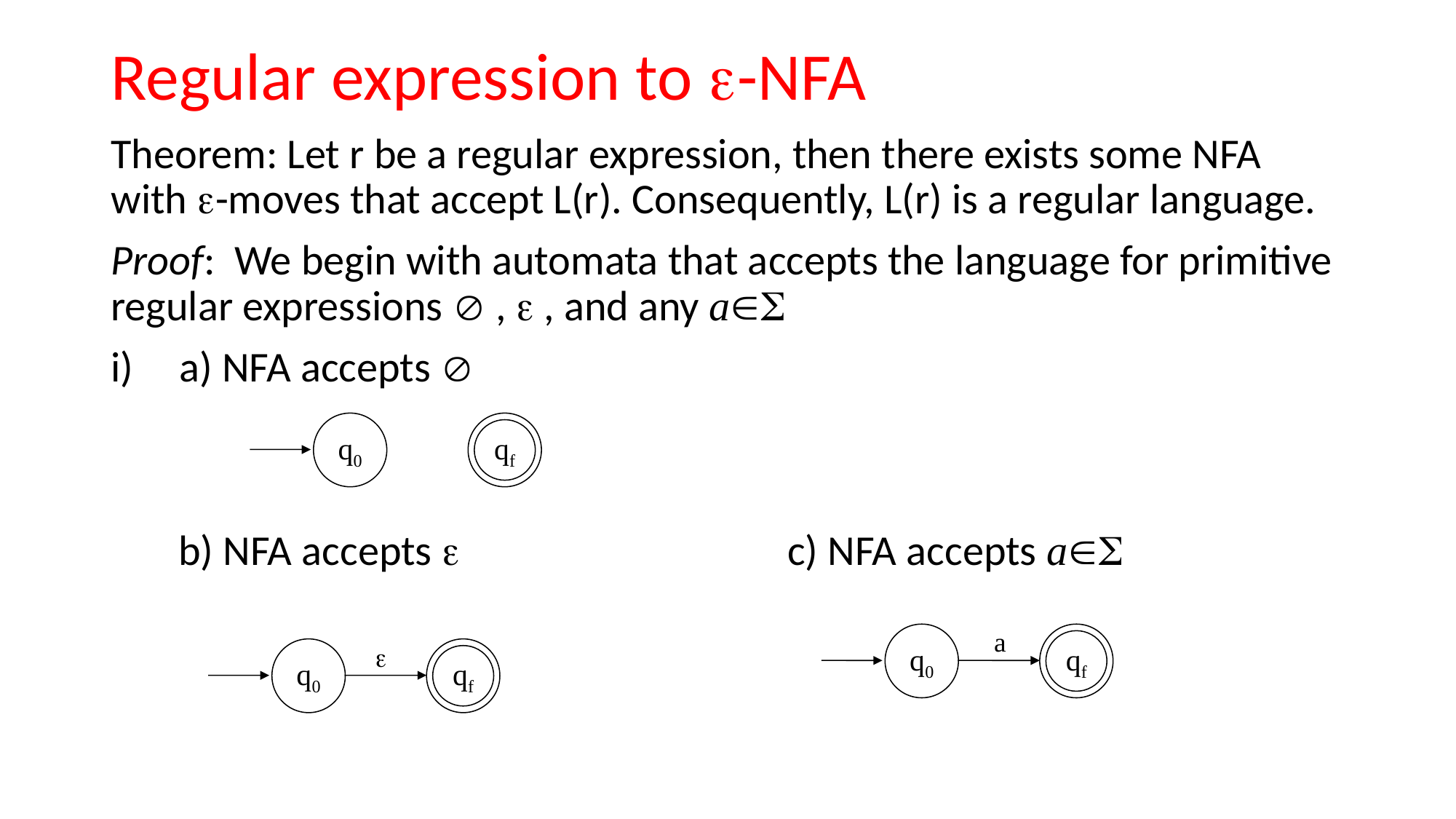

# Regular expression to ε-NFA
Theorem: Let r be a regular expression, then there exists some NFA with ε-moves that accept L(r). Consequently, L(r) is a regular language.
Proof:  We begin with automata that accepts the language for primitive regular expressions ∅ , ε , and any a∈Σ
a) NFA accepts ∅

       b) NFA accepts ε                                  c) NFA accepts a∈Σ
q0

qf

a
q0

qf

 ε
q0

qf